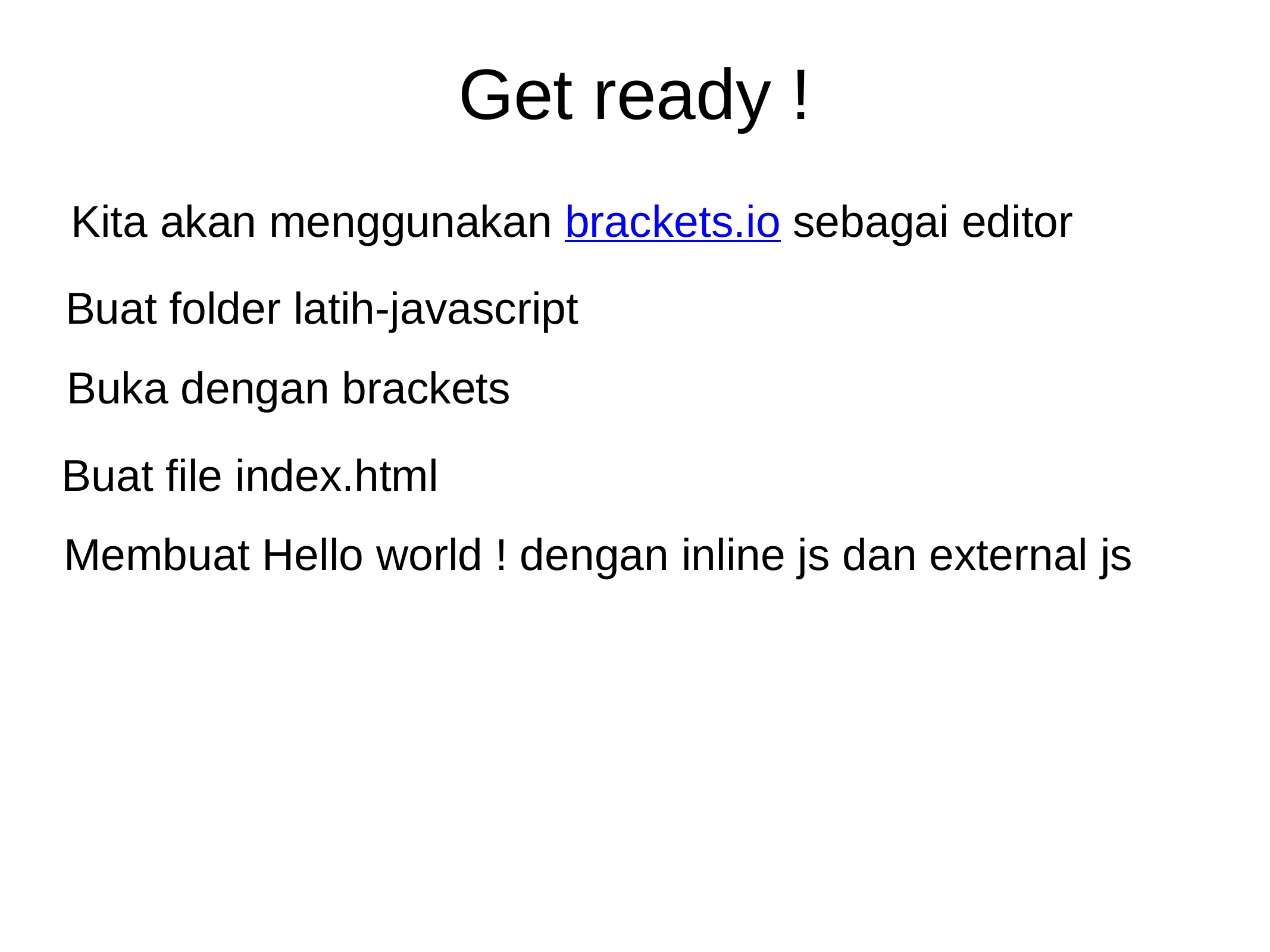

# Get ready !
Kita akan menggunakan brackets.io sebagai editor
Buat folder latih-javascript
Buka dengan brackets
Buat file index.html
Membuat Hello world ! dengan inline js dan external js